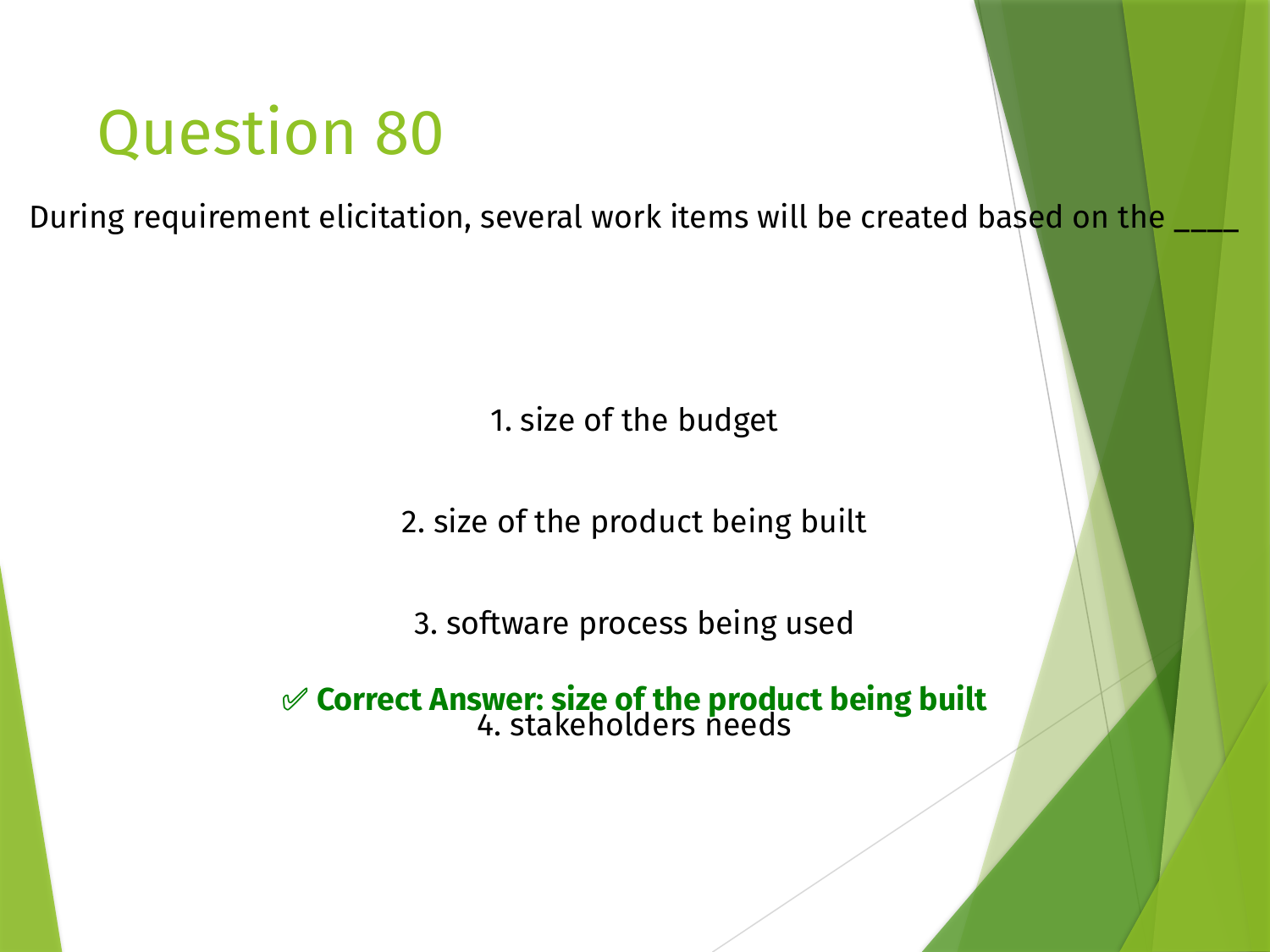

# Question 80
During requirement elicitation, several work items will be created based on the ____

1. size of the budget

2. size of the product being built

3. software process being used

✅ Correct Answer: size of the product being built

4. stakeholders needs